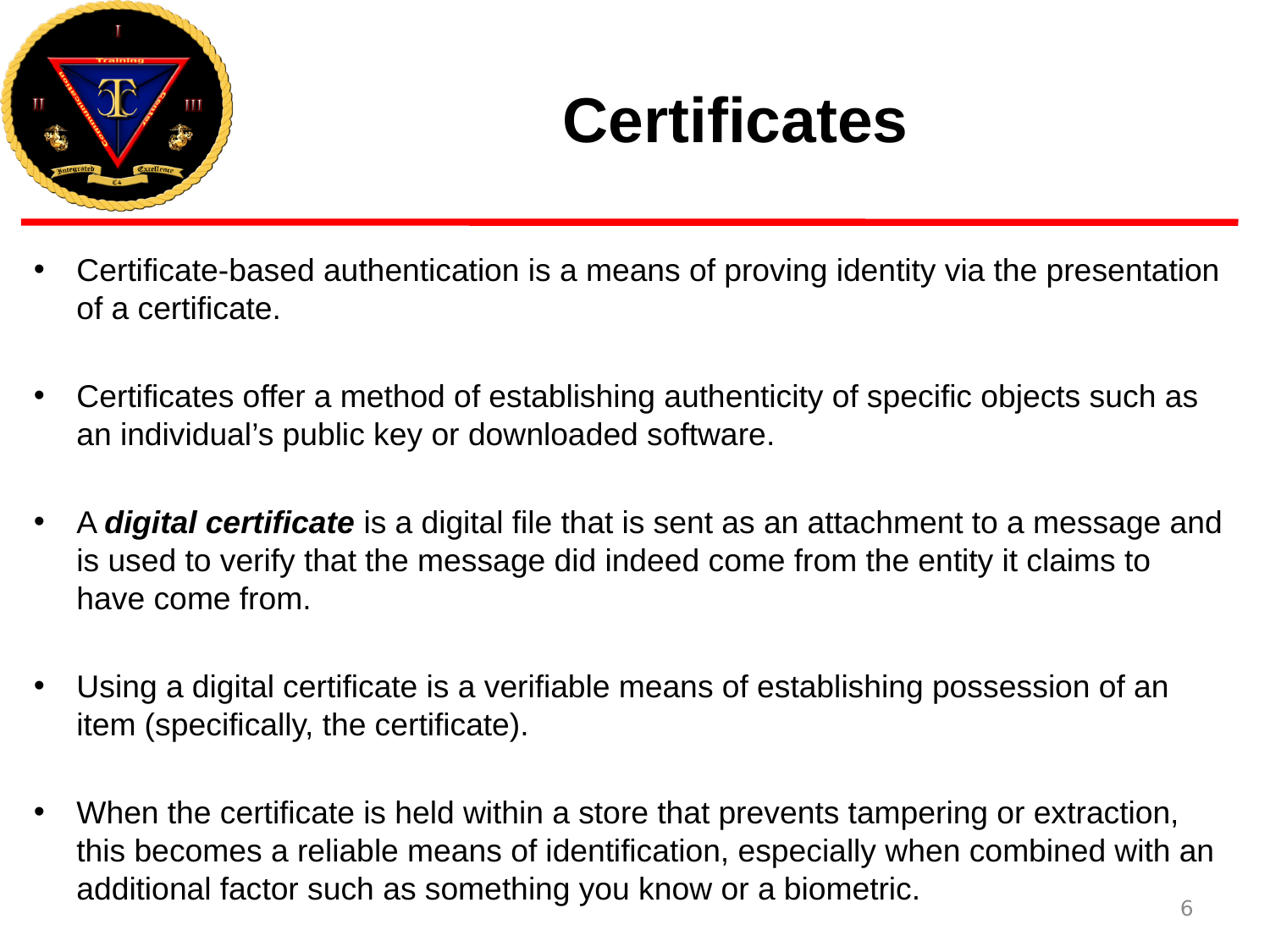

# Certificates
Certificate-based authentication is a means of proving identity via the presentation of a certificate.

Certificates offer a method of establishing authenticity of specific objects such as an individual’s public key or downloaded software.

A digital certificate is a digital file that is sent as an attachment to a message and is used to verify that the message did indeed come from the entity it claims to have come from.

Using a digital certificate is a verifiable means of establishing possession of an item (specifically, the certificate).

When the certificate is held within a store that prevents tampering or extraction, this becomes a reliable means of identification, especially when combined with an additional factor such as something you know or a biometric.
6